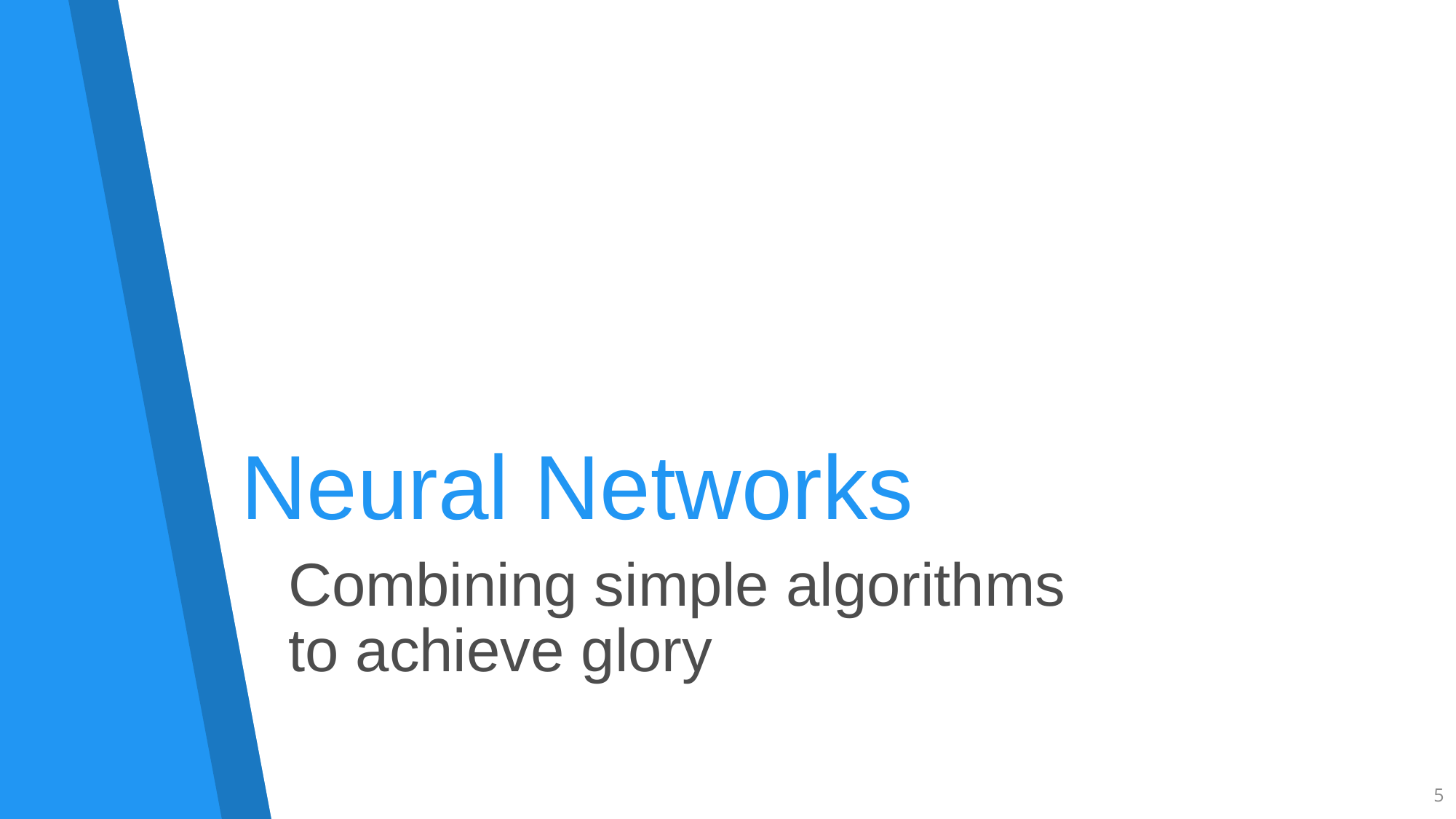

# Neural Networks
Combining simple algorithms
to achieve glory
5